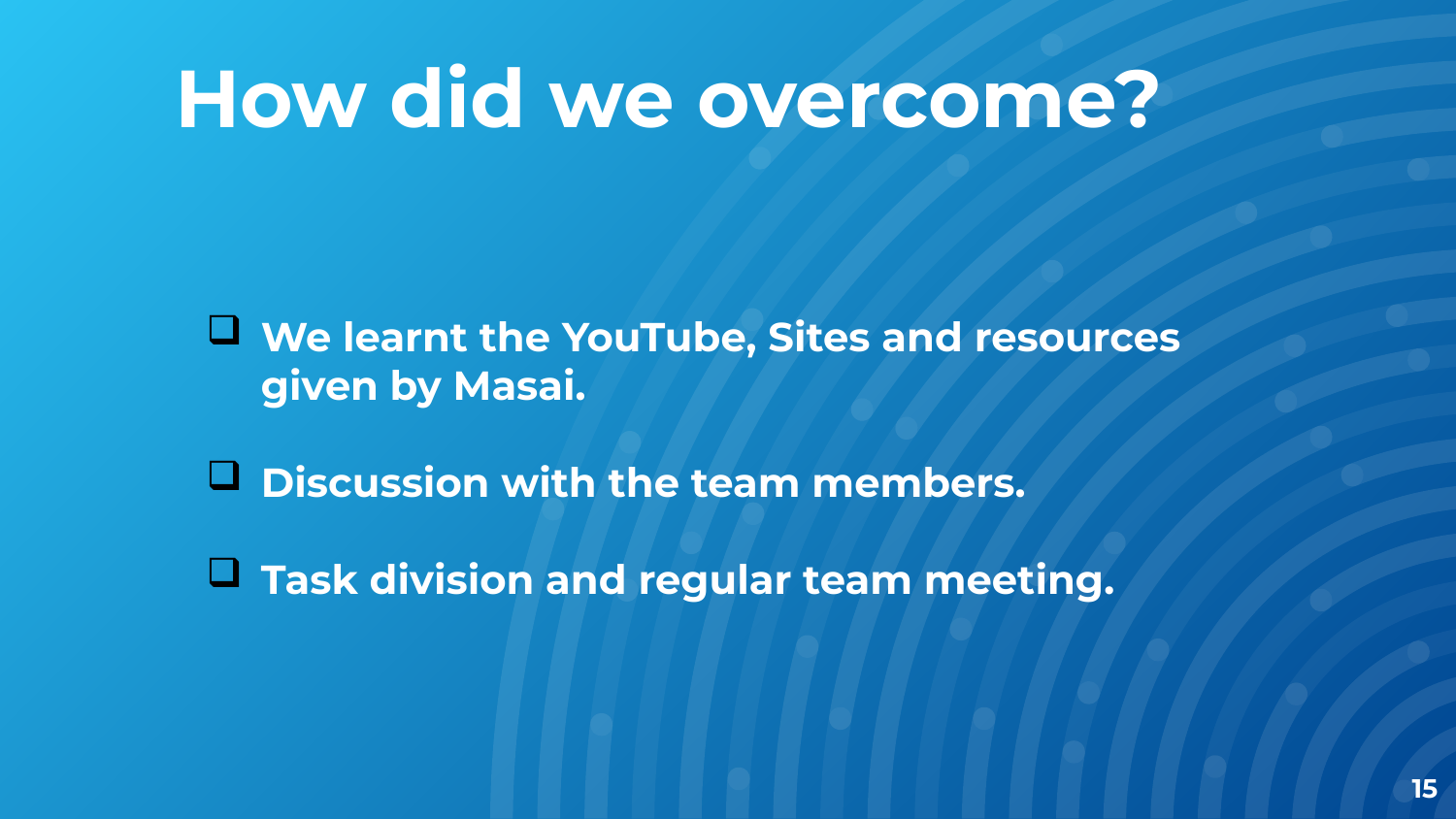

How did we overcome?
We learnt the YouTube, Sites and resources given by Masai.

Discussion with the team members.

Task division and regular team meeting.
15